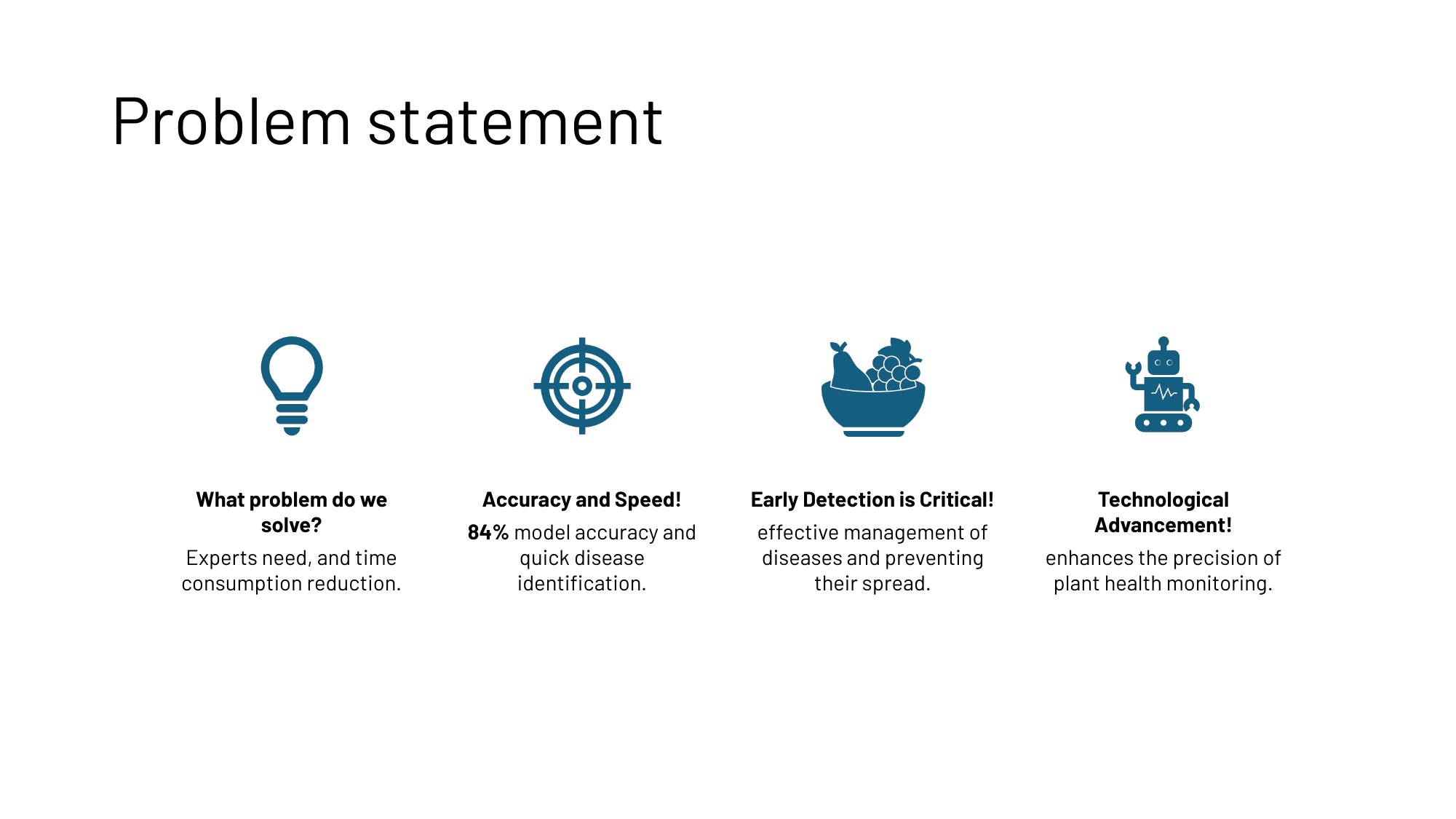

# Problem statement
What problem do we solve?
Experts need, and time consumption reduction.
Accuracy and Speed!
84% model accuracy and quick disease identification.
Early Detection is Critical!
effective management of diseases and preventing their spread.
Technological Advancement!
enhances the precision of plant health monitoring.